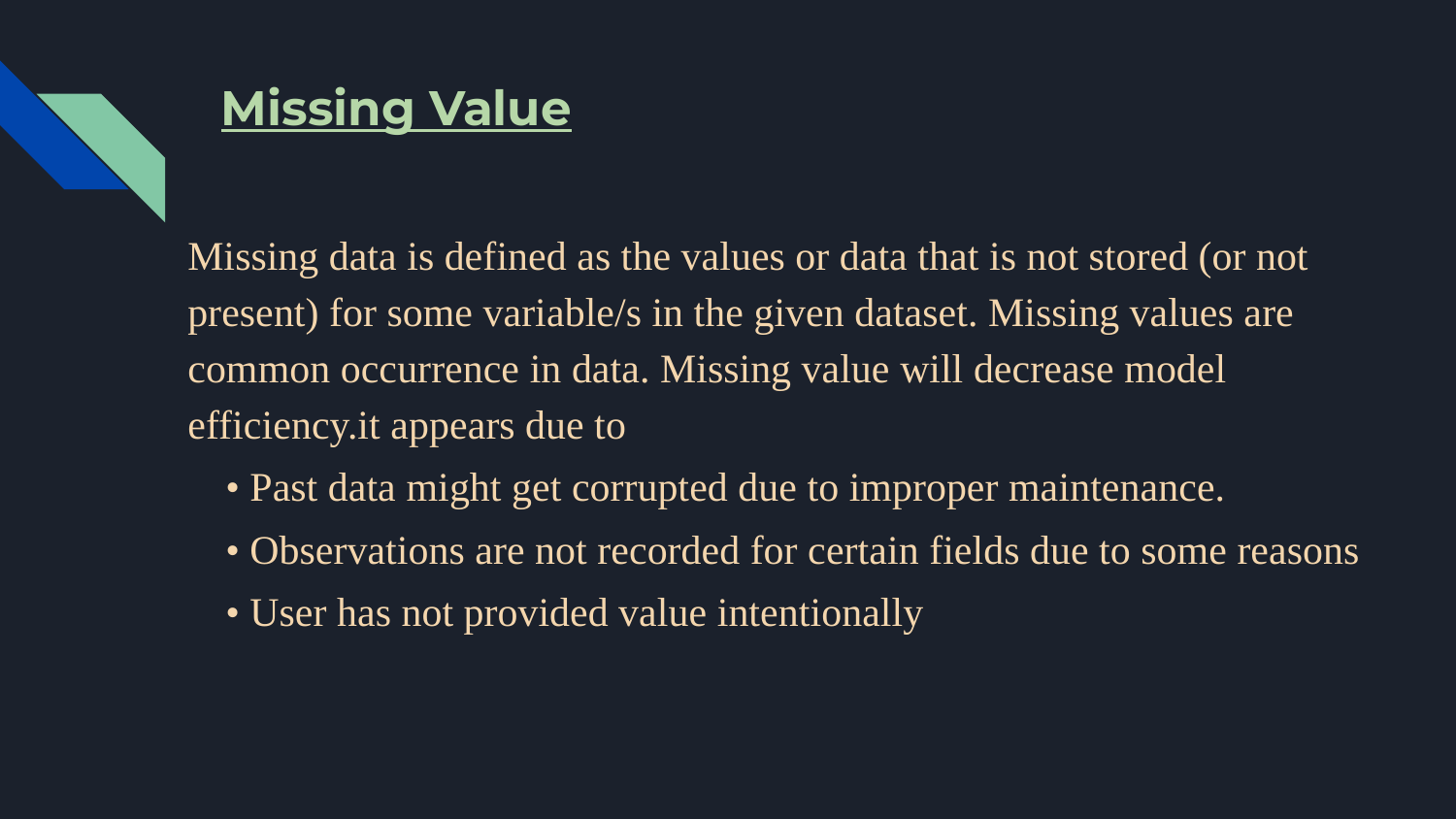

# Missing Value
Missing data is defined as the values or data that is not stored (or not present) for some variable/s in the given dataset. Missing values are common occurrence in data. Missing value will decrease model efficiency.it appears due to
	• Past data might get corrupted due to improper maintenance.
	• Observations are not recorded for certain fields due to some reasons
	• User has not provided value intentionally